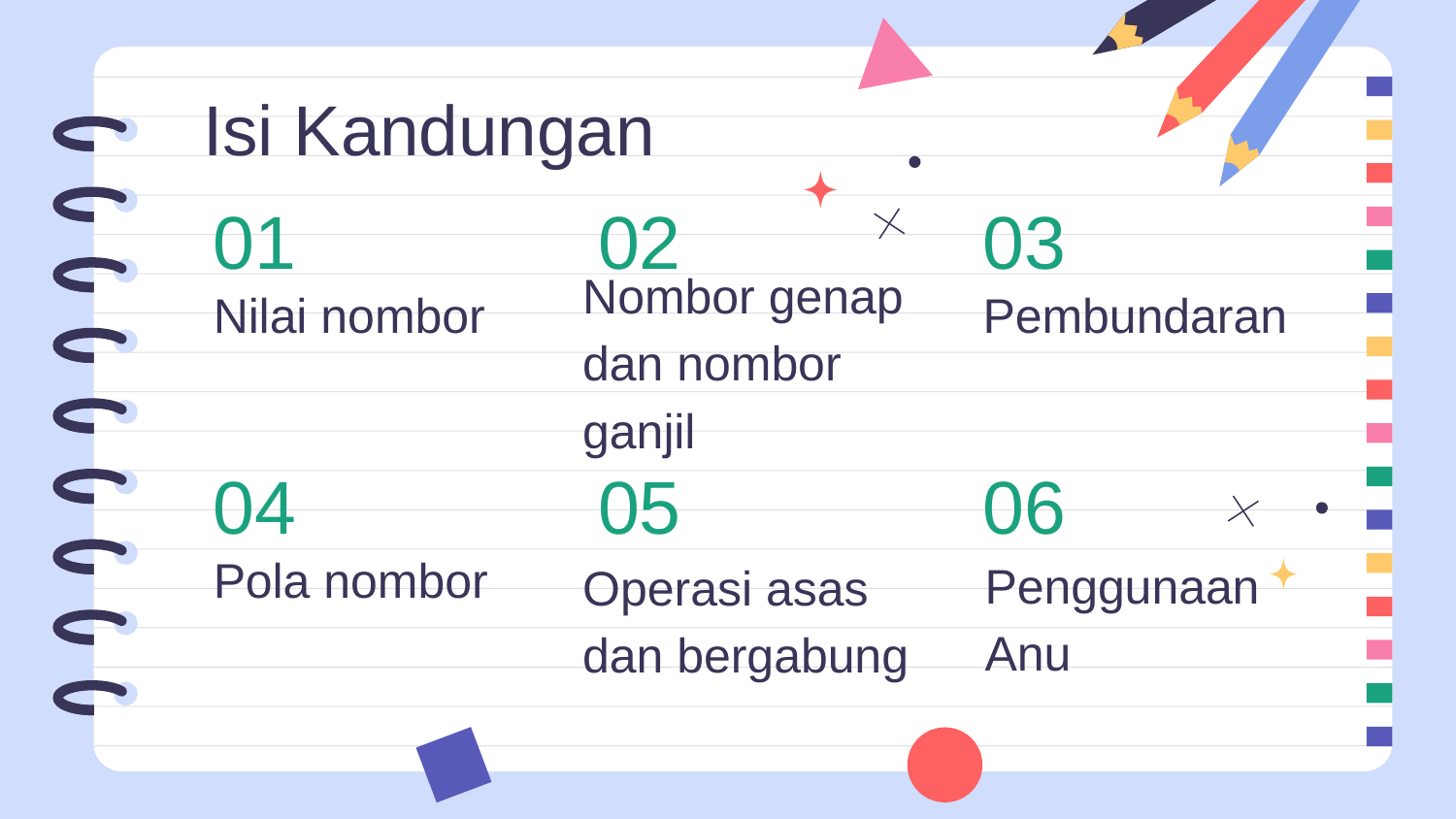

# Isi Kandungan

01
02
03
Nilai nombor
Pembundaran
Nombor genap dan nombor ganjil
04
05
06

Pola nombor
Penggunaan Anu
Operasi asas dan bergabung